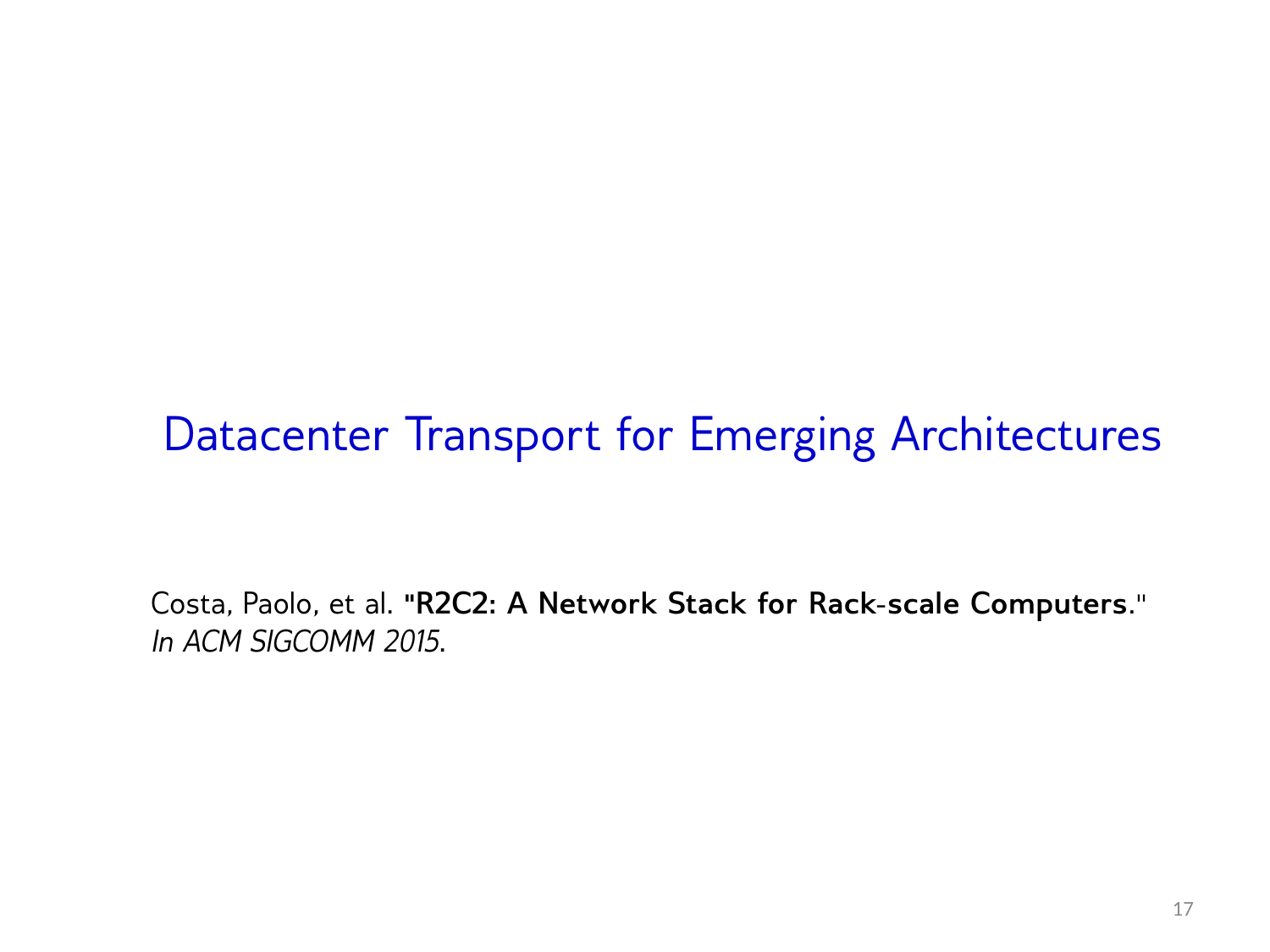

Datacenter Transport for Emerging Architectures
Costa, Paolo, et al. "R2C2: A Network Stack for Rack-scale Computers."
In ACM SIGCOMM 2015.
17